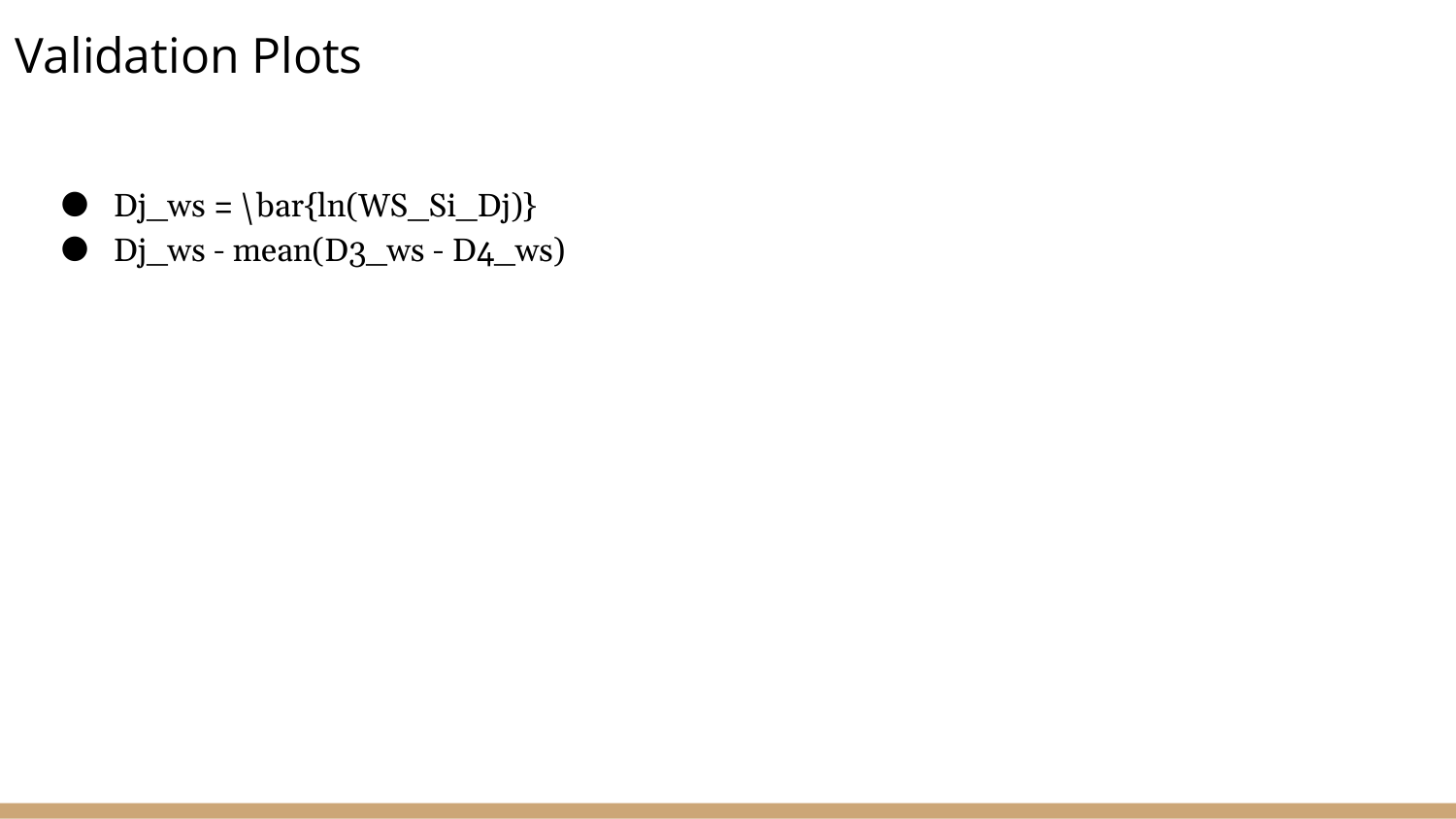

# Validation Plots
Dj_ws = \bar{ln(WS_Si_Dj)}
Dj_ws - mean(D3_ws - D4_ws)